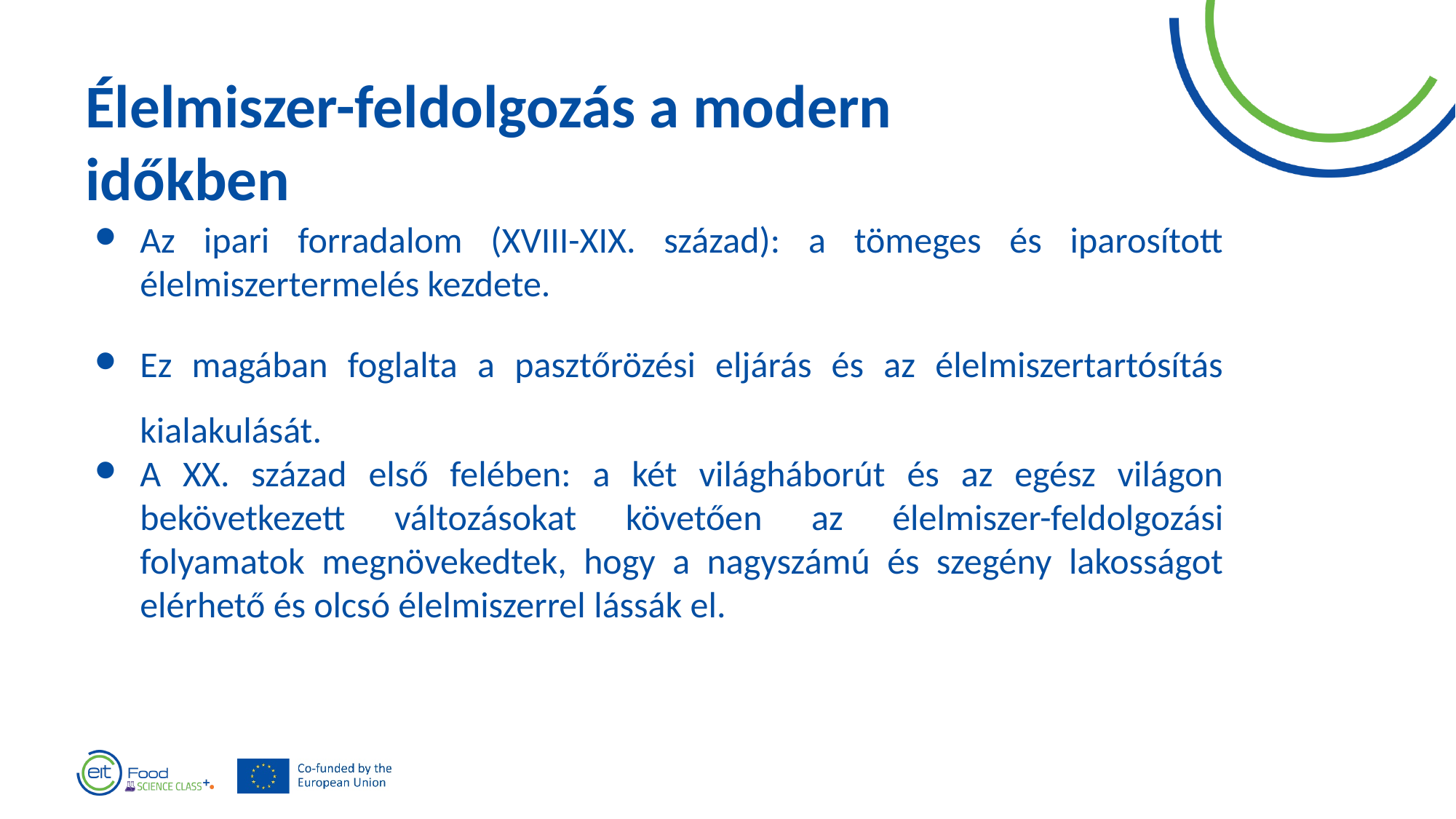

Élelmiszer-feldolgozás a modern időkben

Az ipari forradalom (XVIII-XIX. század): a tömeges és iparosított élelmiszertermelés kezdete.
Ez magában foglalta a pasztőrözési eljárás és az élelmiszertartósítás kialakulását.
A XX. század első felében: a két világháborút és az egész világon bekövetkezett változásokat követően az élelmiszer-feldolgozási folyamatok megnövekedtek, hogy a nagyszámú és szegény lakosságot elérhető és olcsó élelmiszerrel lássák el.